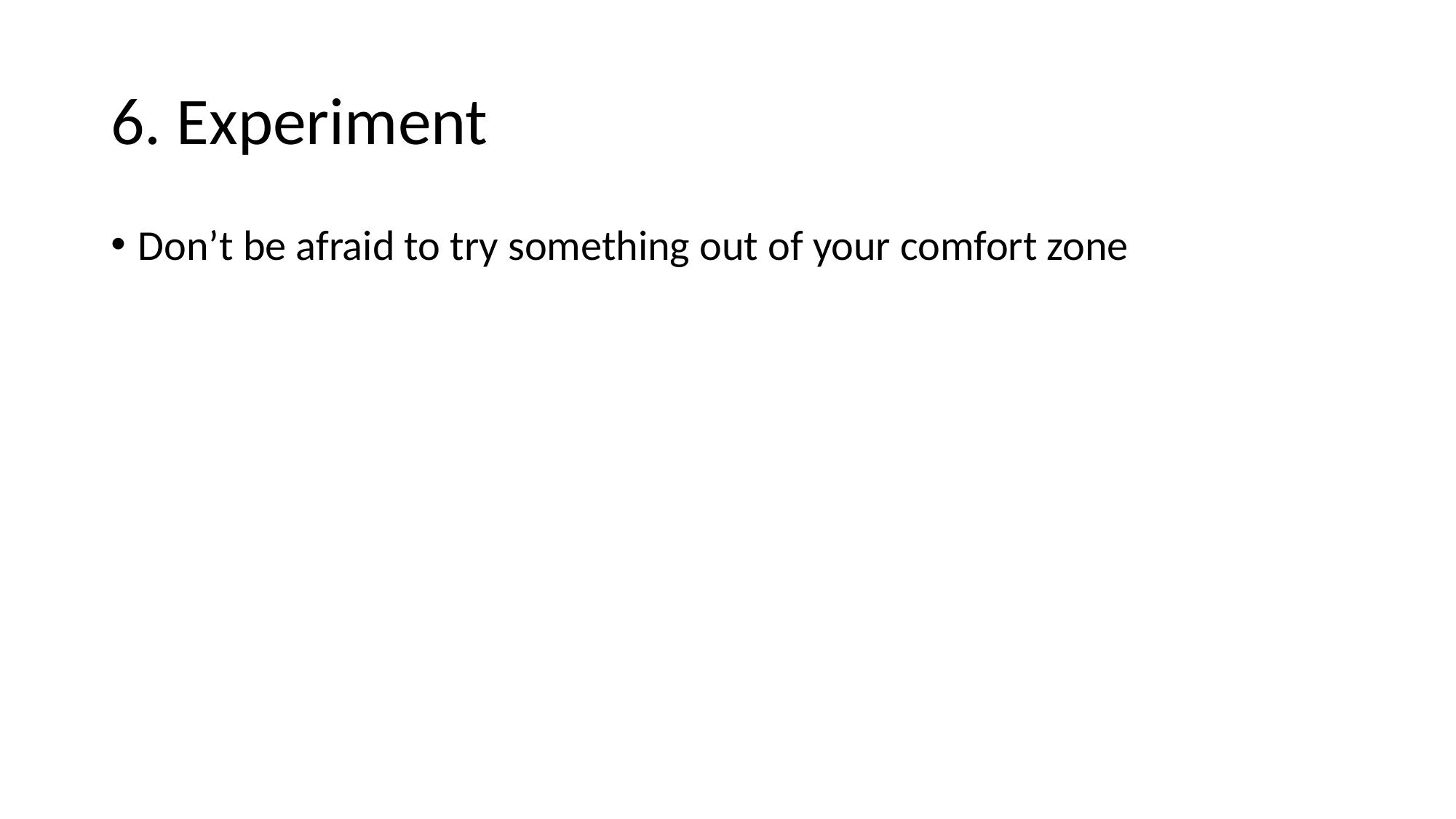

# 6. Experiment
Don’t be afraid to try something out of your comfort zone